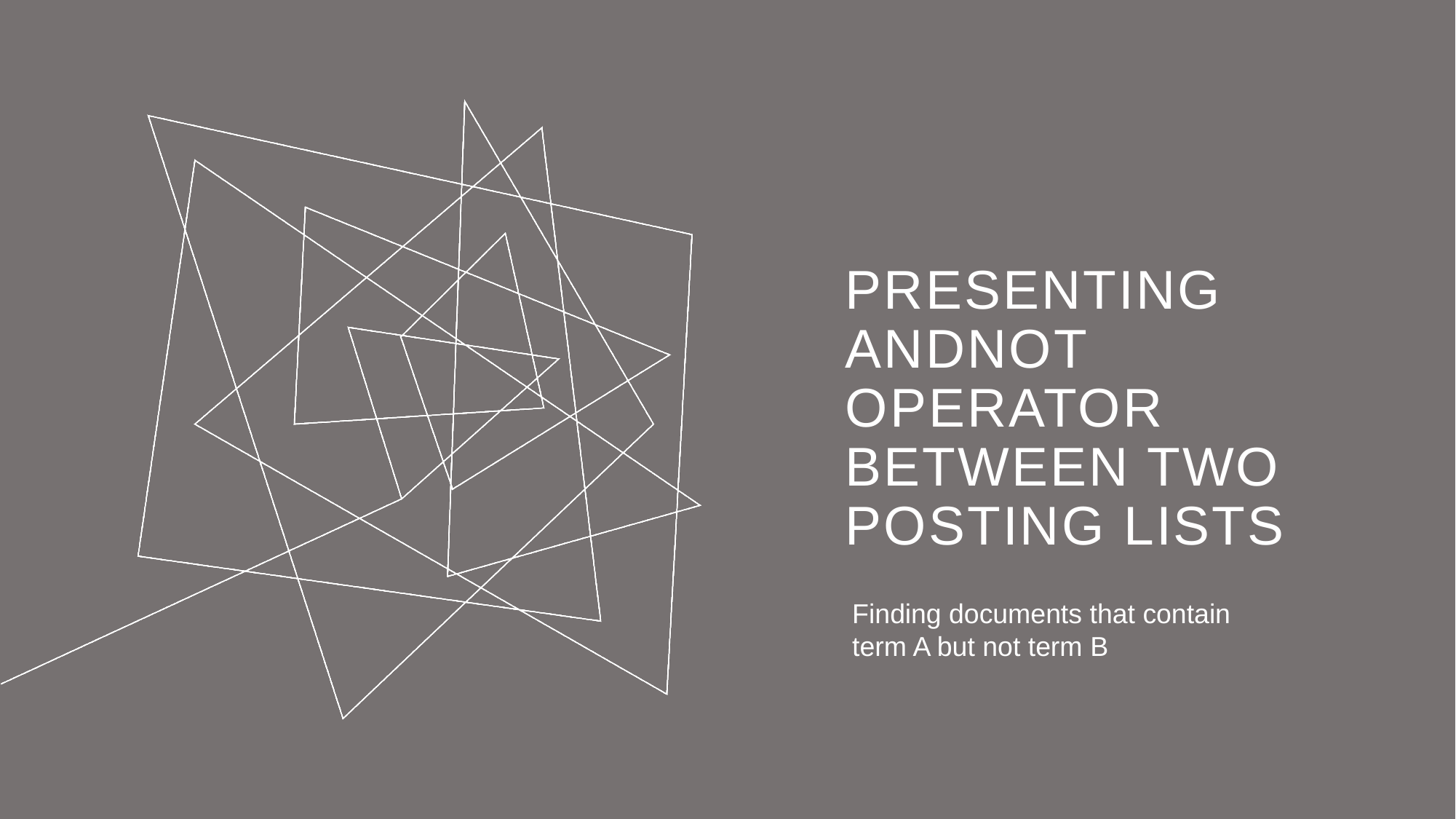

# presenting andnot operator between two posting lists
Finding documents that contain
term A but not term B